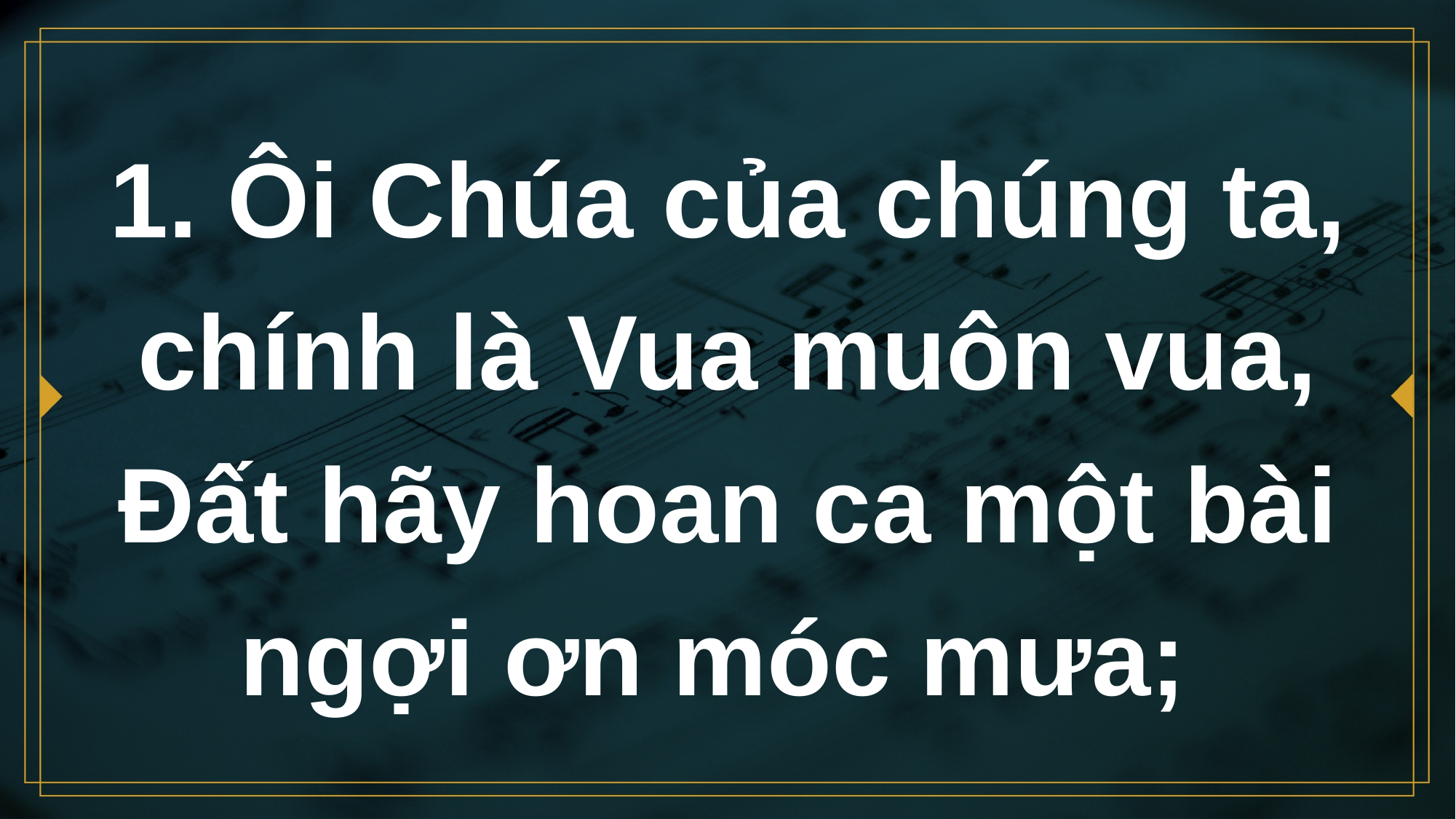

# 1. Ôi Chúa của chúng ta, chính là Vua muôn vua, Đất hãy hoan ca một bài ngợi ơn móc mưa;